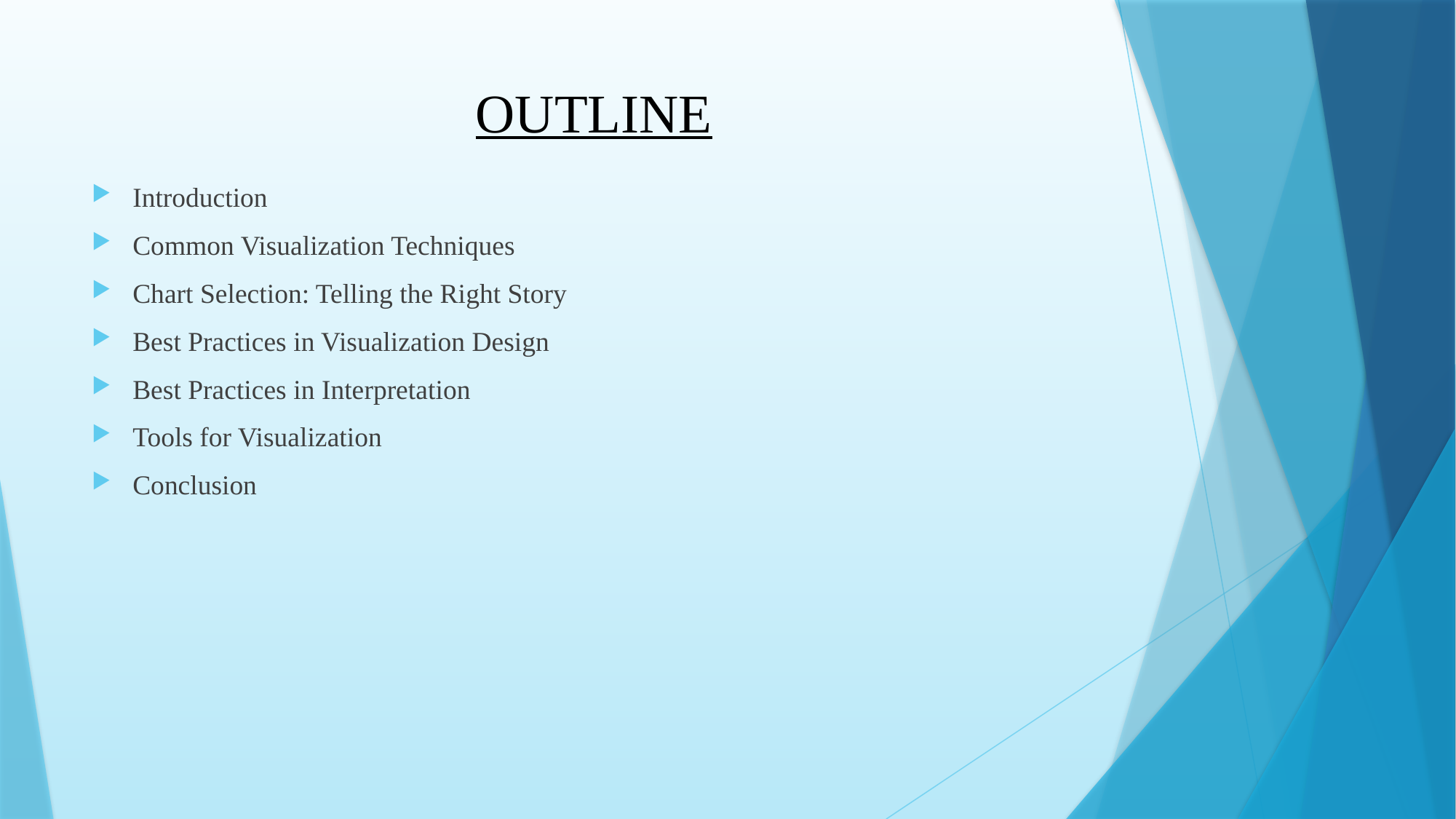

# OUTLINE
Introduction
Common Visualization Techniques
Chart Selection: Telling the Right Story
Best Practices in Visualization Design
Best Practices in Interpretation
Tools for Visualization
Conclusion